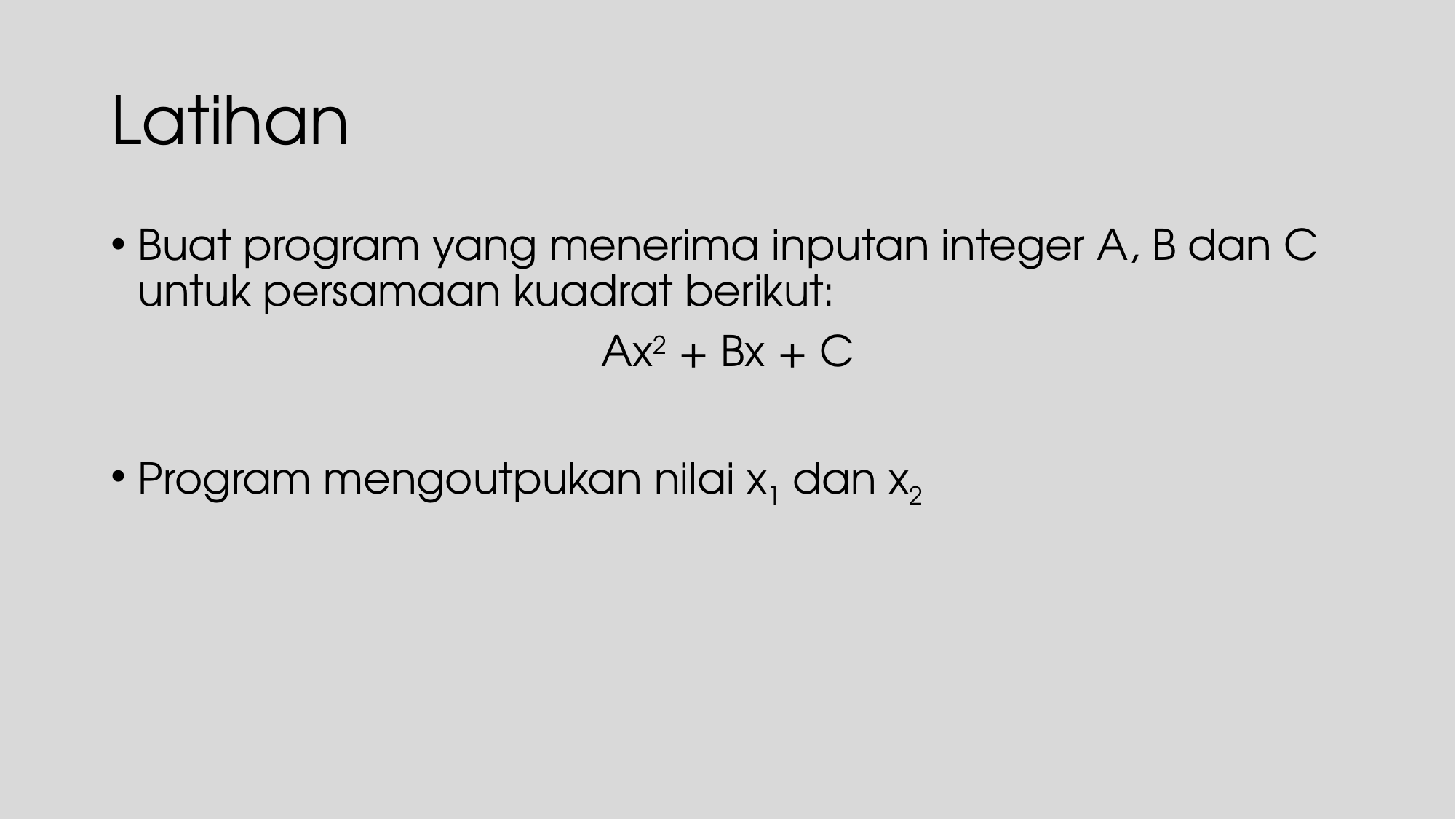

# Latihan
Buat program yang menerima inputan integer A, B dan C untuk persamaan kuadrat berikut:
Ax2 + Bx + C

Program mengoutpukan nilai x1 dan x2